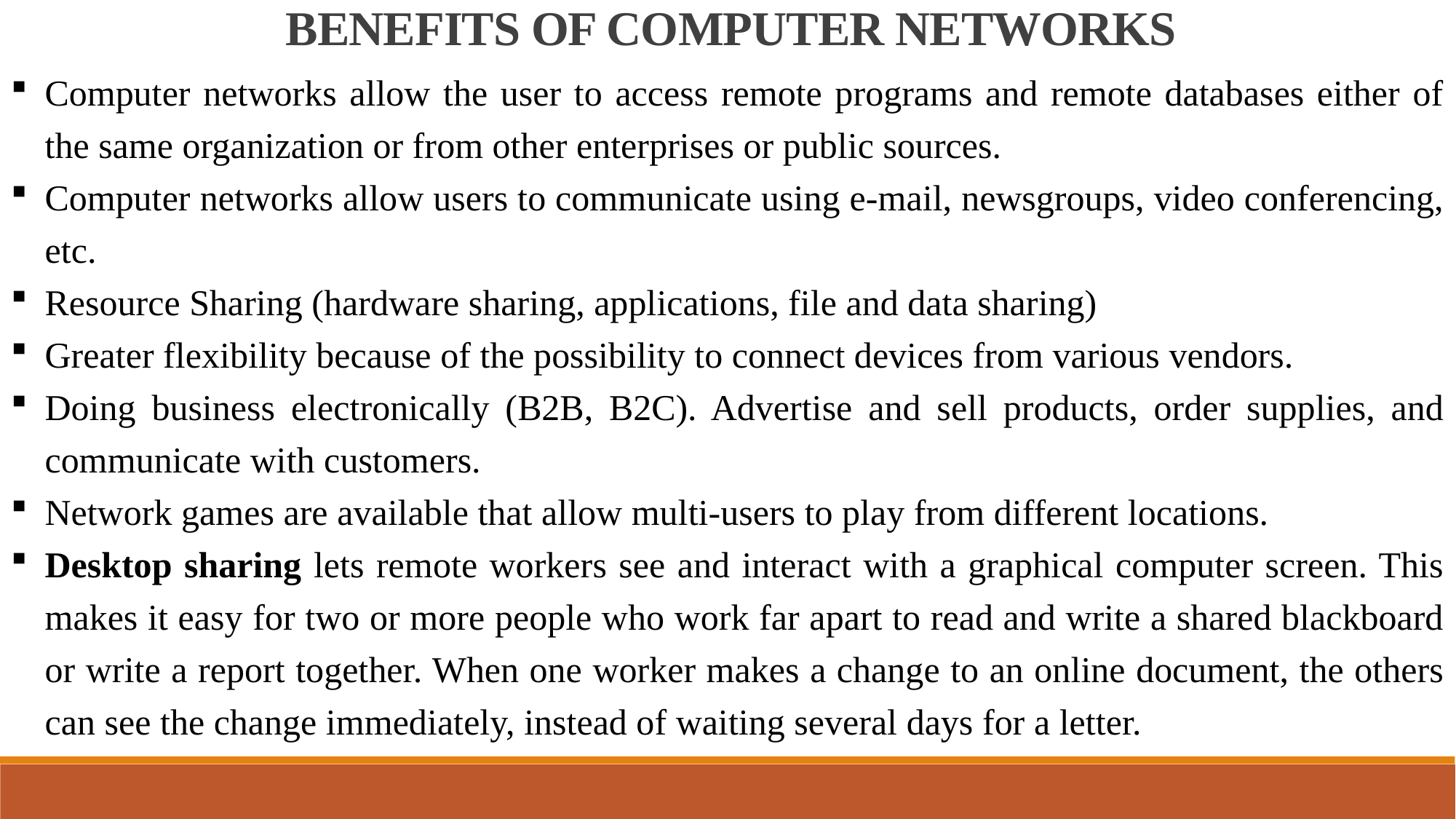

BENEFITS OF COMPUTER NETWORKS
Computer networks allow the user to access remote programs and remote databases either of the same organization or from other enterprises or public sources.
Computer networks allow users to communicate using e-mail, newsgroups, video conferencing, etc.
Resource Sharing (hardware sharing, applications, file and data sharing)
Greater flexibility because of the possibility to connect devices from various vendors.
Doing business electronically (B2B, B2C). Advertise and sell products, order supplies, and communicate with customers.
Network games are available that allow multi-users to play from different locations.
Desktop sharing lets remote workers see and interact with a graphical computer screen. This makes it easy for two or more people who work far apart to read and write a shared blackboard or write a report together. When one worker makes a change to an online document, the others can see the change immediately, instead of waiting several days for a letter.